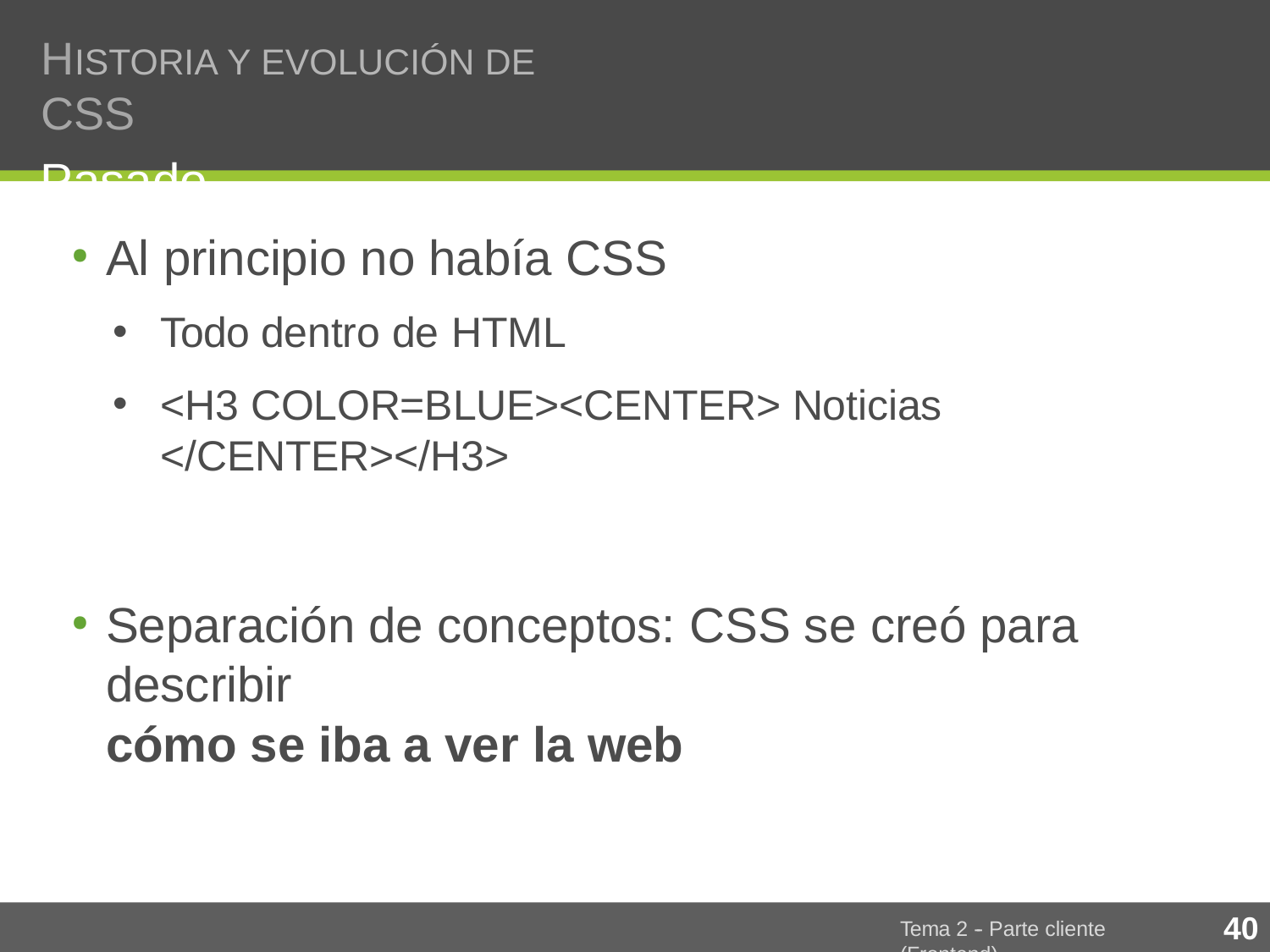

# HISTORIA Y EVOLUCIÓN DE CSS
Pasado
Al principio no había CSS
Todo dentro de HTML
<H3 COLOR=BLUE><CENTER> Noticias </CENTER></H3>

Separación de conceptos: CSS se creó para describir
cómo se iba a ver la web
40
Tema 2 -­‐ Parte cliente (Frontend)